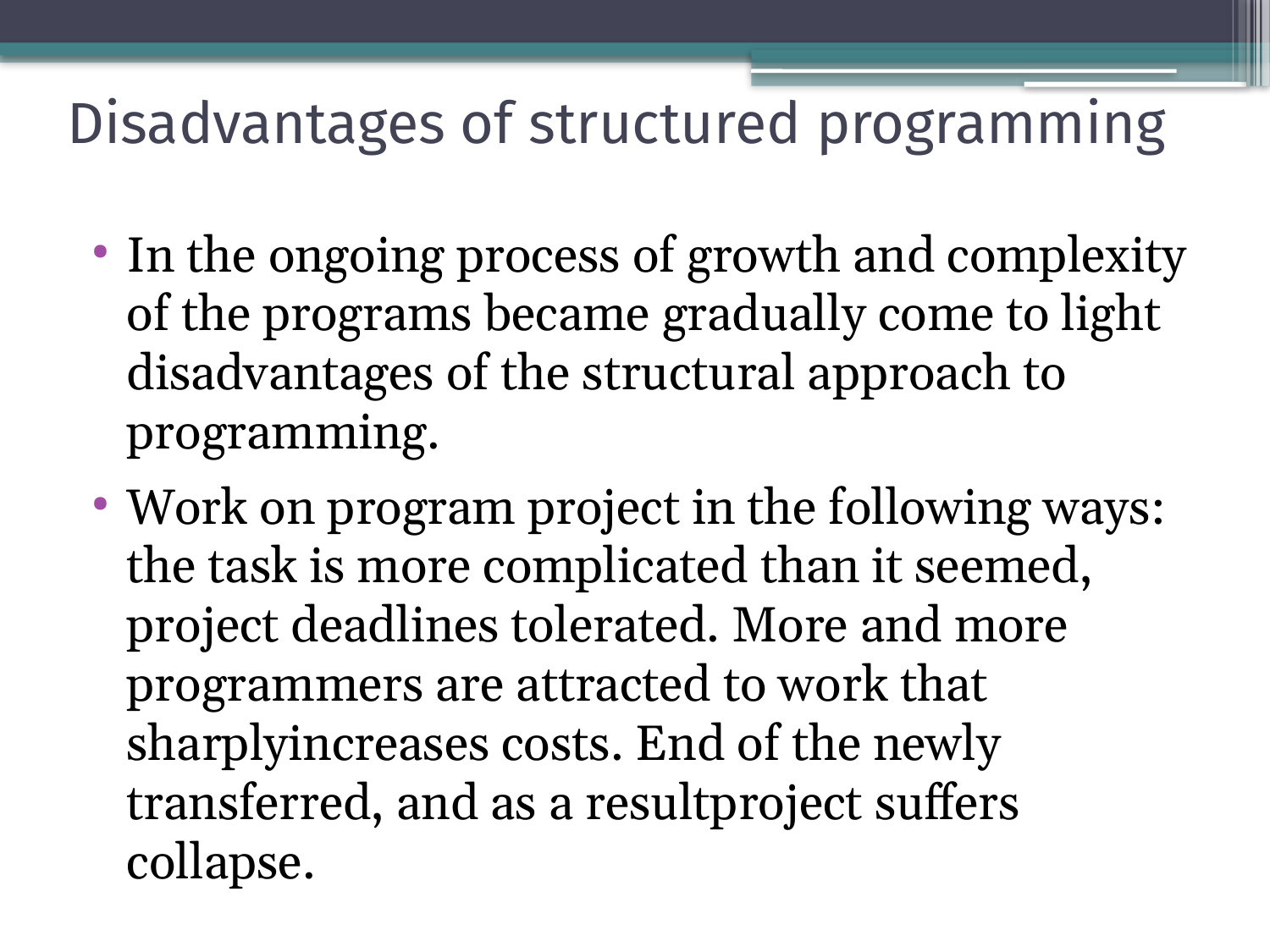

# Disadvantages of structured programming
In the ongoing process of growth and complexity of the programs became gradually come to light disadvantages of the structural approach to programming.
Work on program project in the following ways: the task is more complicated than it seemed, project deadlines tolerated. More and more programmers are attracted to work that sharplyincreases costs. End of the newly transferred, and as a resultproject suffers collapse.